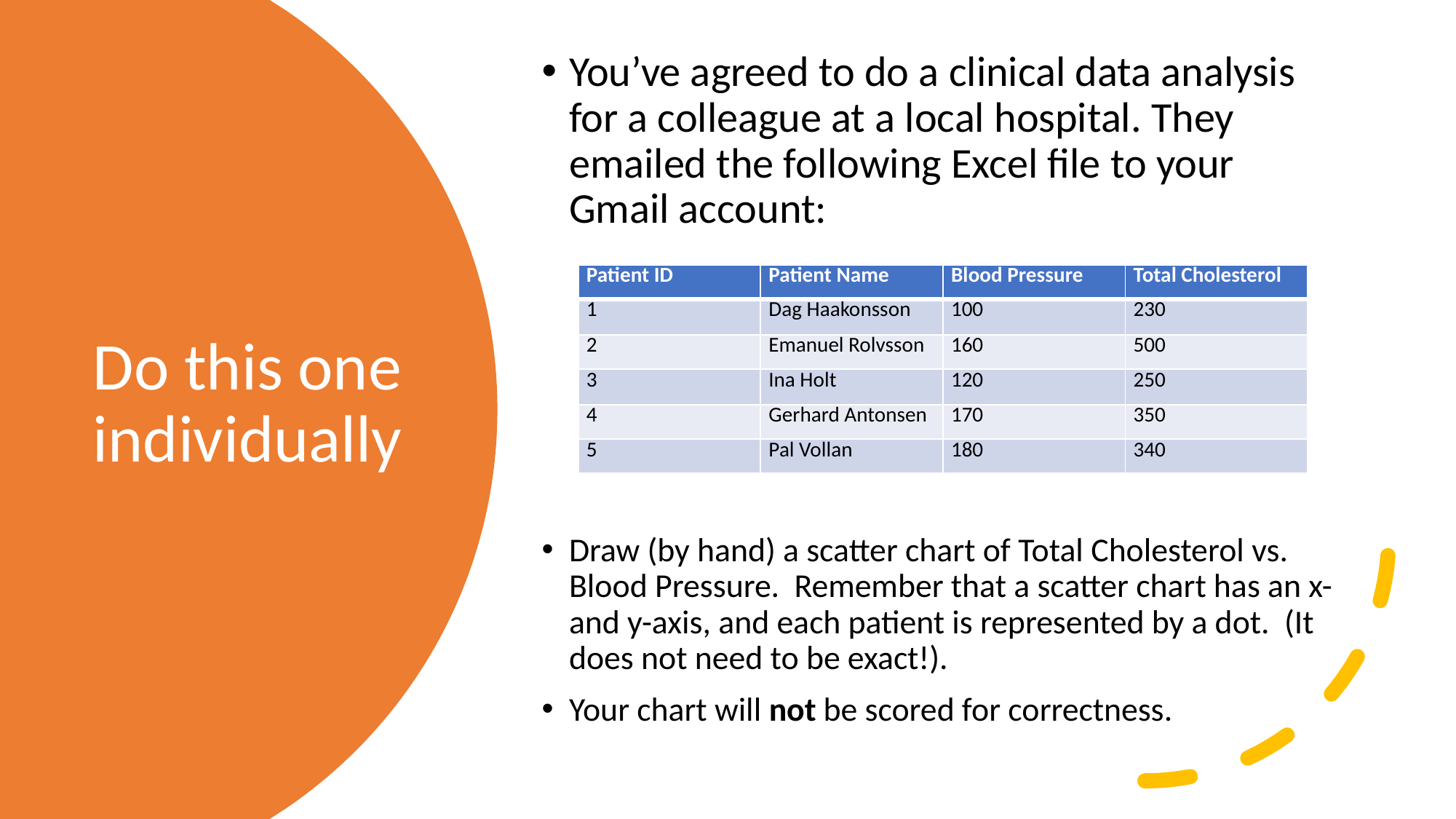

You’ve agreed to do a clinical data analysis for a colleague at a local hospital. They emailed the following Excel file to your Gmail account:

Draw (by hand) a scatter chart of Total Cholesterol vs. Blood Pressure.  Remember that a scatter chart has an x- and y-axis, and each patient is represented by a dot.  (It does not need to be exact!).
Your chart will not be scored for correctness.

# Do this one individually
| Patient ID | Patient Name | Blood Pressure | Total Cholesterol |
| --- | --- | --- | --- |
| 1 | Dag Haakonsson | 100 | 230 |
| 2 | Emanuel Rolvsson | 160 | 500 |
| 3 | Ina Holt | 120 | 250 |
| 4 | Gerhard Antonsen | 170 | 350 |
| 5 | Pal Vollan | 180 | 340 |